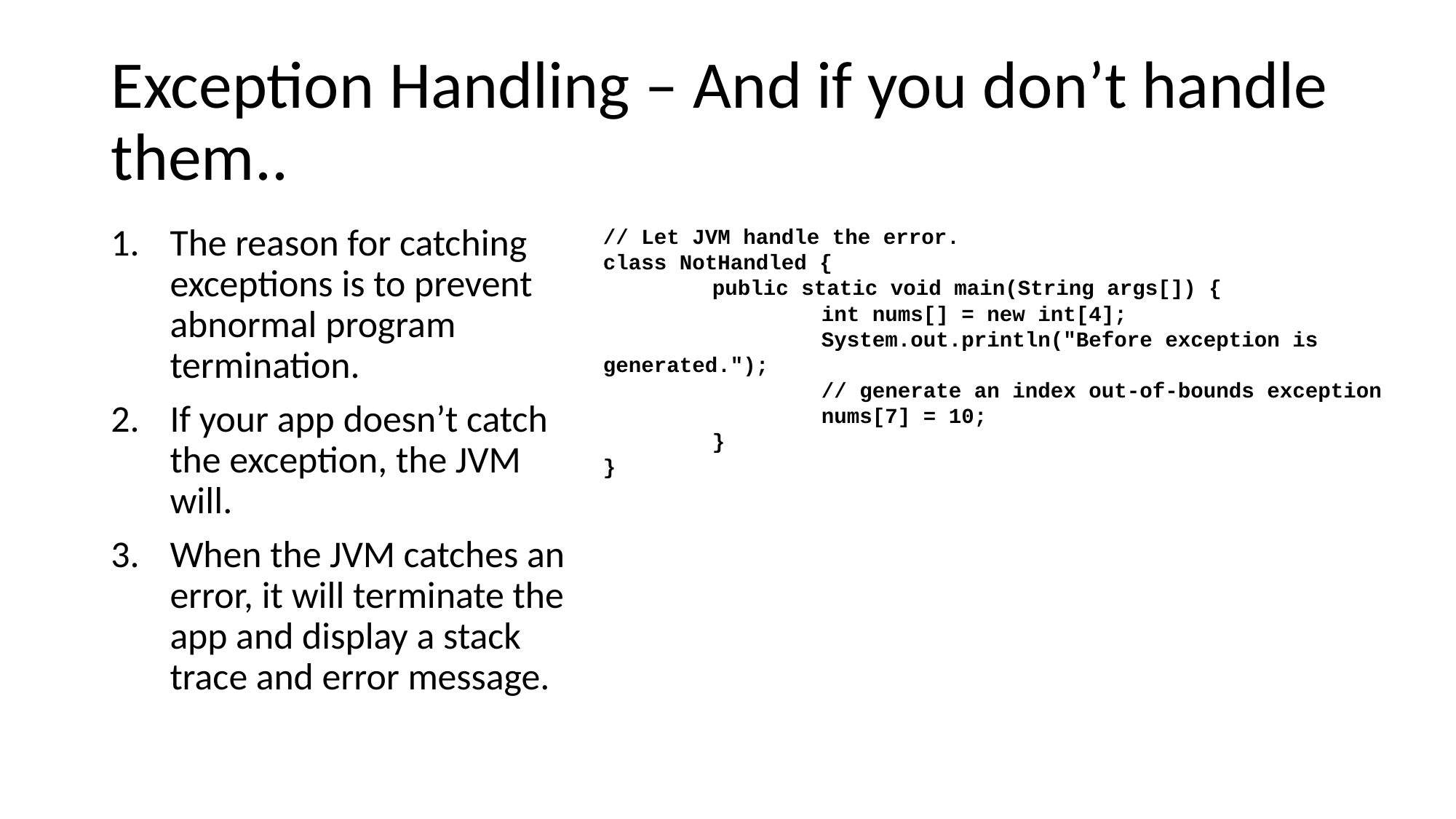

# Exception Handling – And if you don’t handle them..
// Let JVM handle the error.
class NotHandled {
	public static void main(String args[]) {
		int nums[] = new int[4];
		System.out.println("Before exception is generated.");
		// generate an index out-of-bounds exception
		nums[7] = 10;
	}
}

The reason for catching exceptions is to prevent abnormal program termination.
If your app doesn’t catch the exception, the JVM will.
When the JVM catches an error, it will terminate the app and display a stack trace and error message.